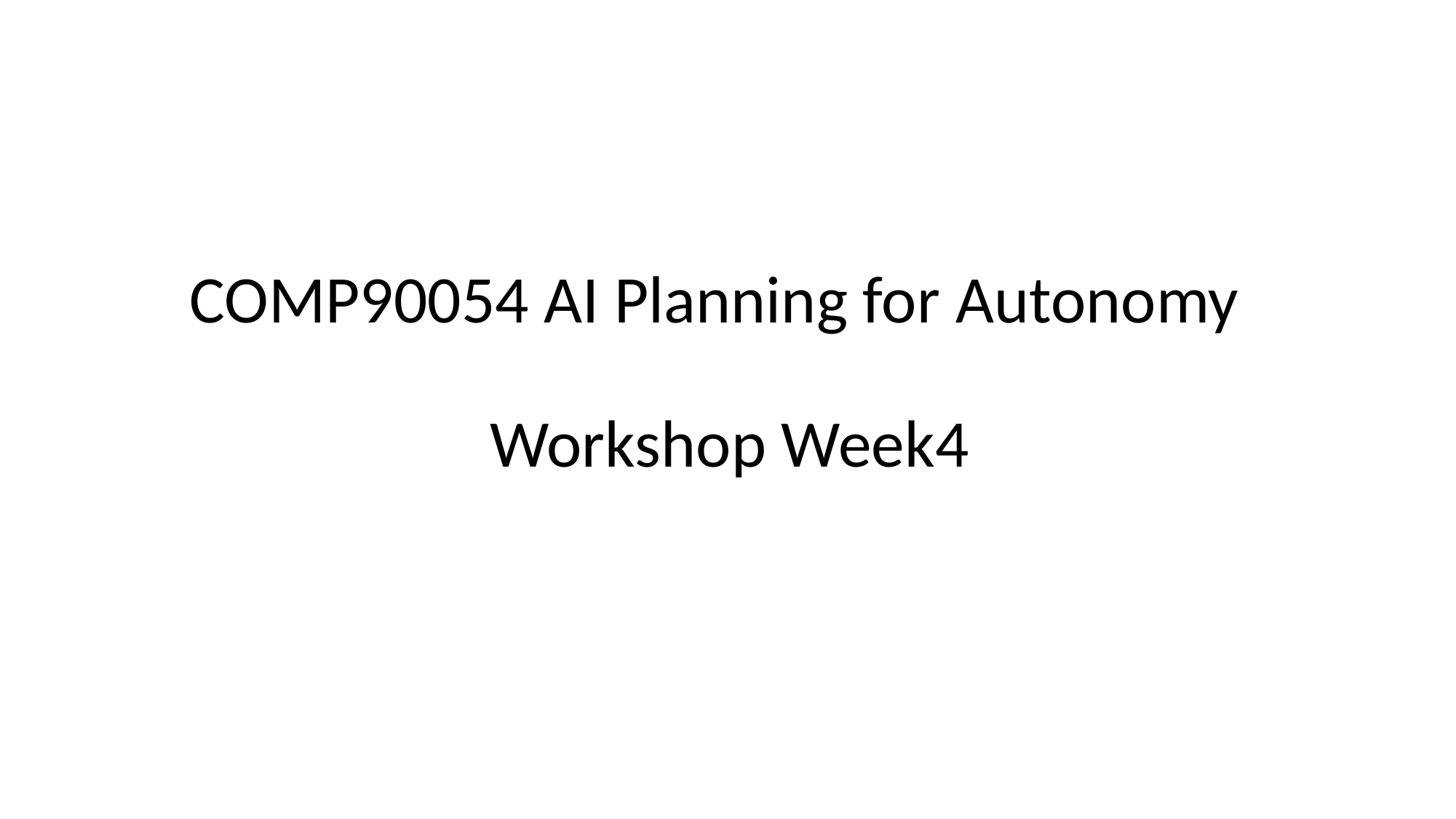

# COMP90054 AI Planning for Autonomy Workshop Week4